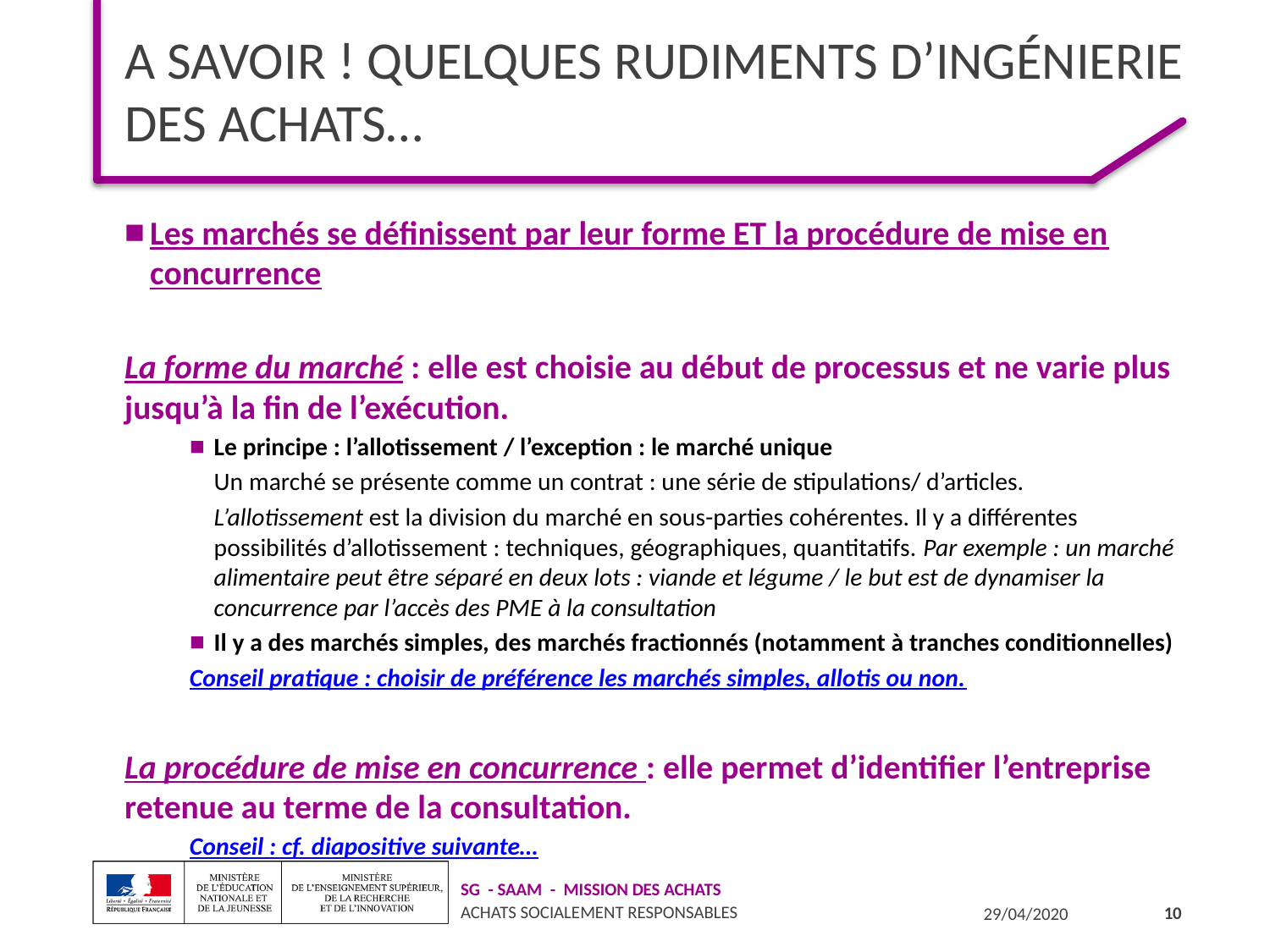

# A savoir ! Quelques rudiments d’ingénierie des achats…
Les marchés se définissent par leur forme ET la procédure de mise en concurrence

La forme du marché : elle est choisie au début de processus et ne varie plus jusqu’à la fin de l’exécution.
Le principe : l’allotissement / l’exception : le marché unique
Un marché se présente comme un contrat : une série de stipulations/ d’articles.
L’allotissement est la division du marché en sous-parties cohérentes. Il y a différentes possibilités d’allotissement : techniques, géographiques, quantitatifs. Par exemple : un marché alimentaire peut être séparé en deux lots : viande et légume / le but est de dynamiser la concurrence par l’accès des PME à la consultation
Il y a des marchés simples, des marchés fractionnés (notamment à tranches conditionnelles)
Conseil pratique : choisir de préférence les marchés simples, allotis ou non.

La procédure de mise en concurrence : elle permet d’identifier l’entreprise retenue au terme de la consultation.
Conseil : cf. diapositive suivante…
10